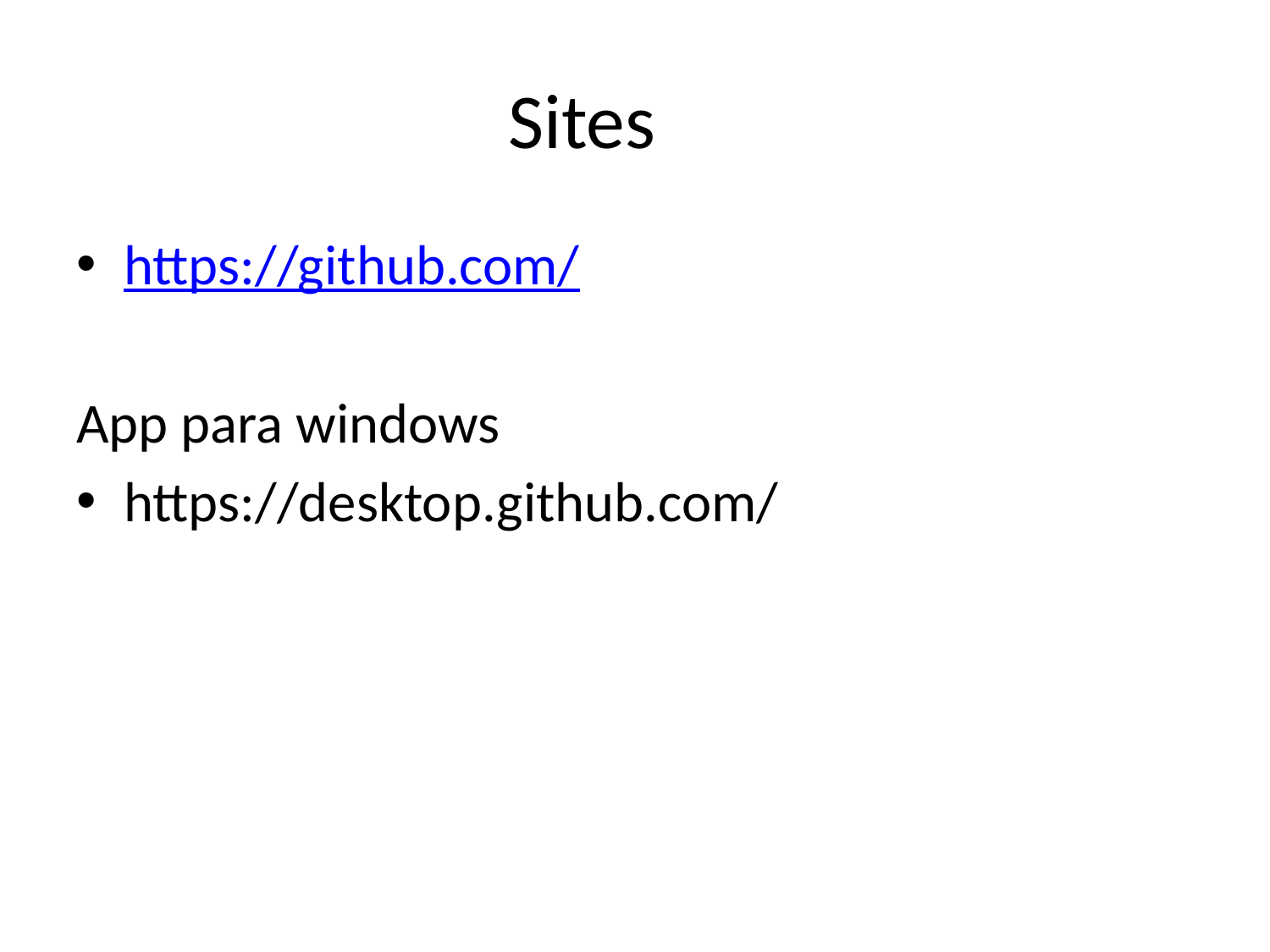

# Sites
https://github.com/

App para windows
https://desktop.github.com/